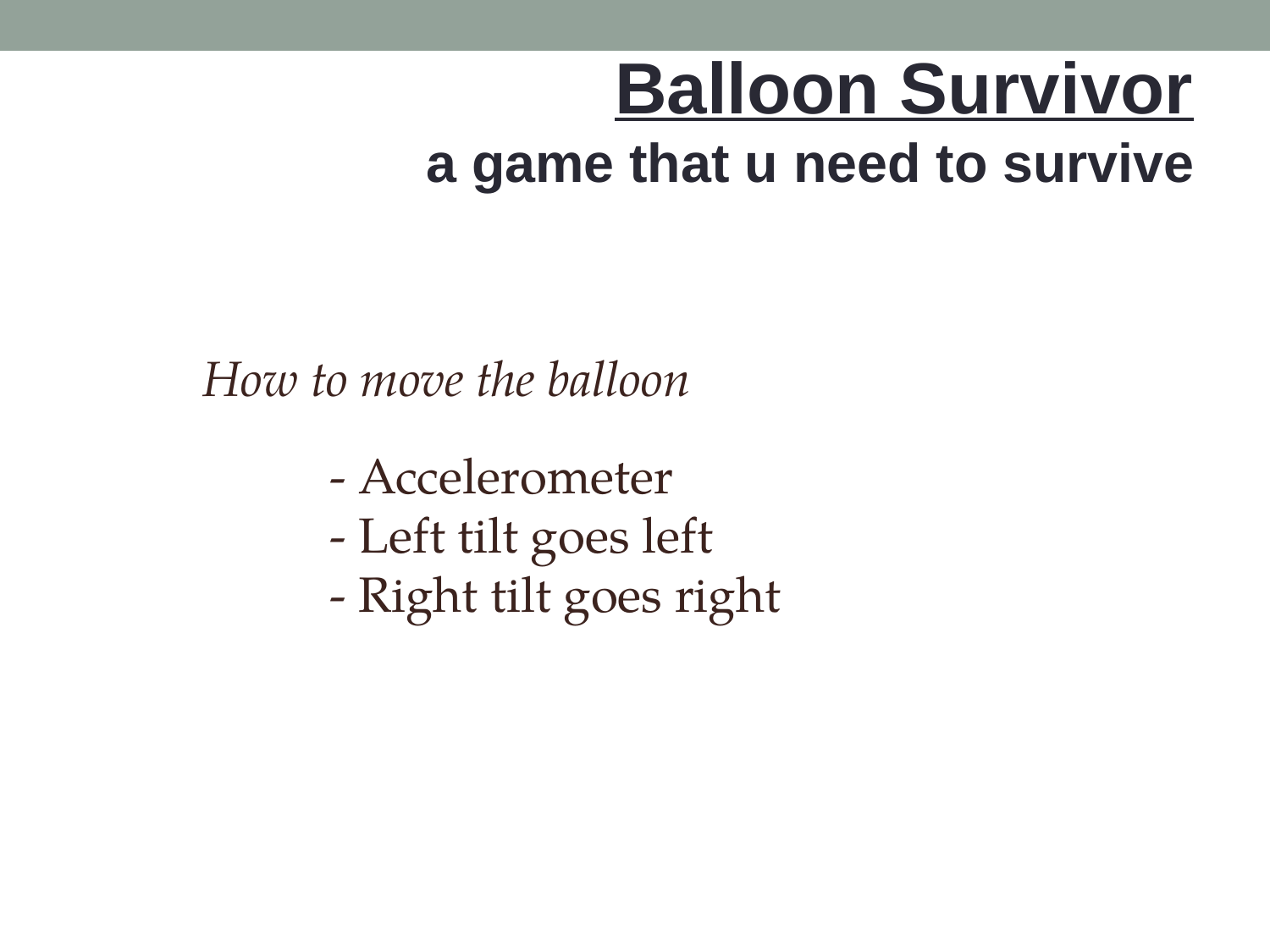

Balloon Survivor
a game that u need to survive

	How to move the balloon

		- Accelerometer
		- Left tilt goes left
		- Right tilt goes right